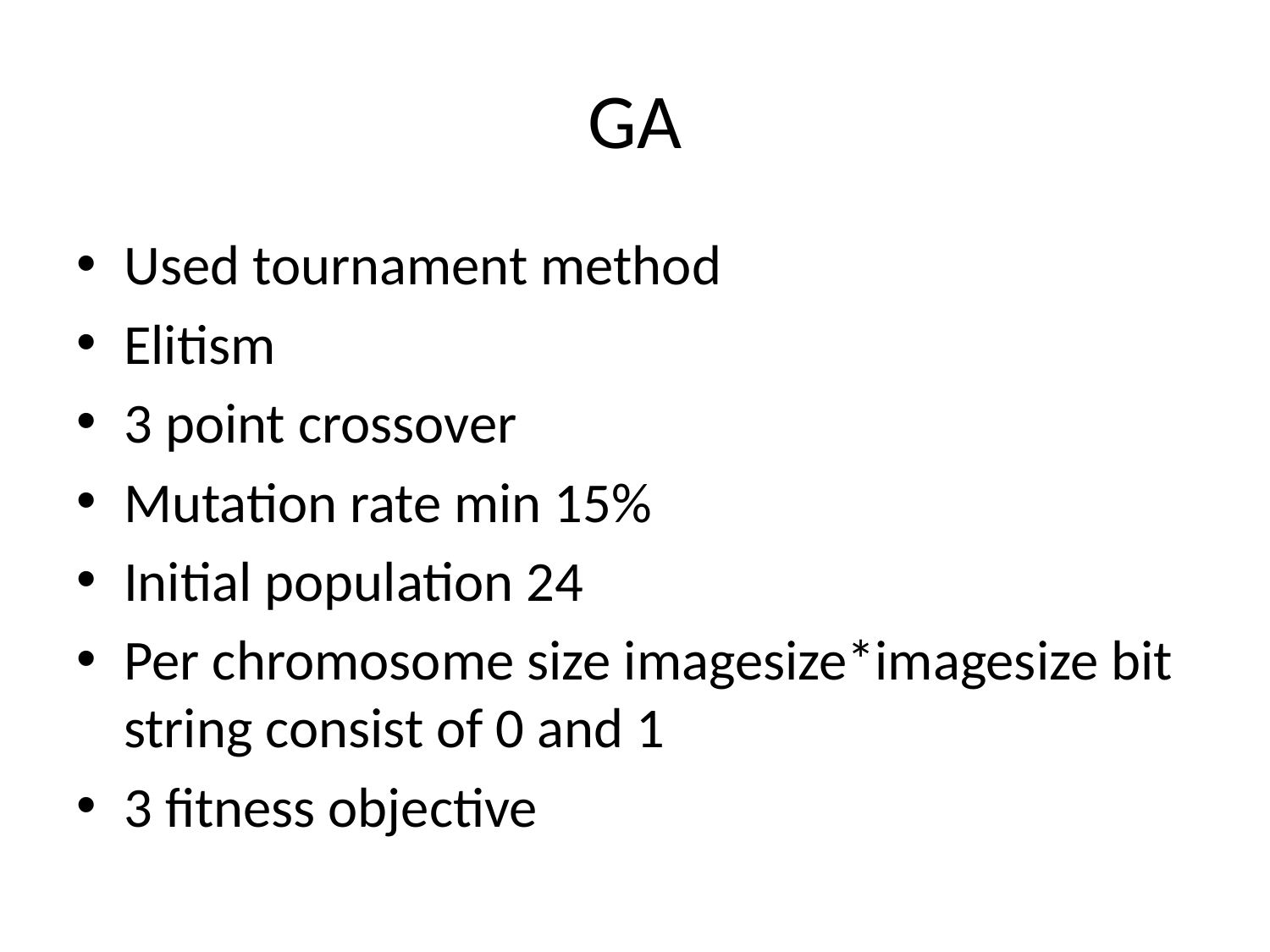

# GA
Used tournament method
Elitism
3 point crossover
Mutation rate min 15%
Initial population 24
Per chromosome size imagesize*imagesize bit string consist of 0 and 1
3 fitness objective